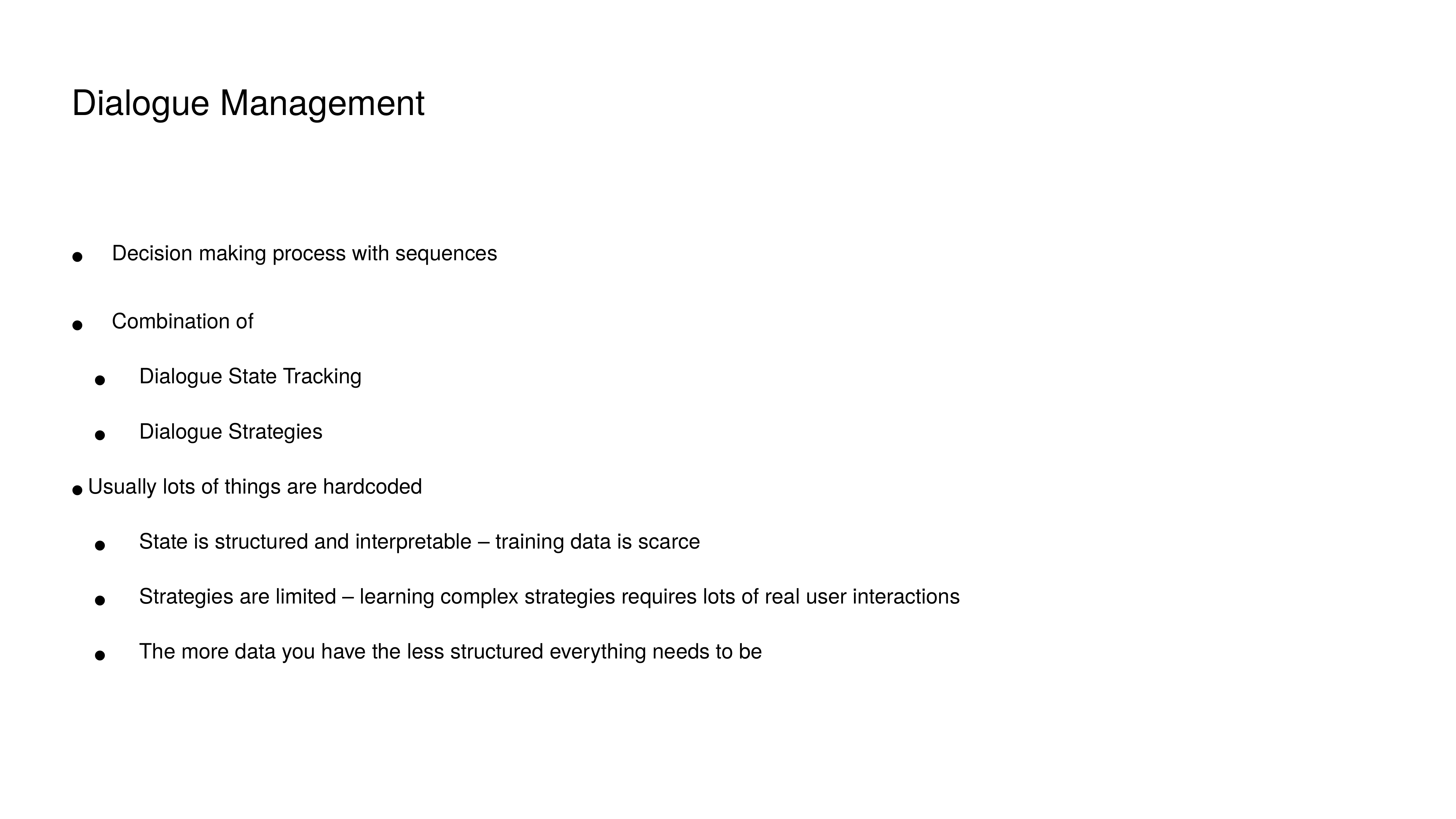

# Dialogue Management
Decision making process with sequences
Combination of
Dialogue State Tracking
Dialogue Strategies
Usually lots of things are hardcoded
State is structured and interpretable – training data is scarce
Strategies are limited – learning complex strategies requires lots of real user interactions
The more data you have the less structured everything needs to be